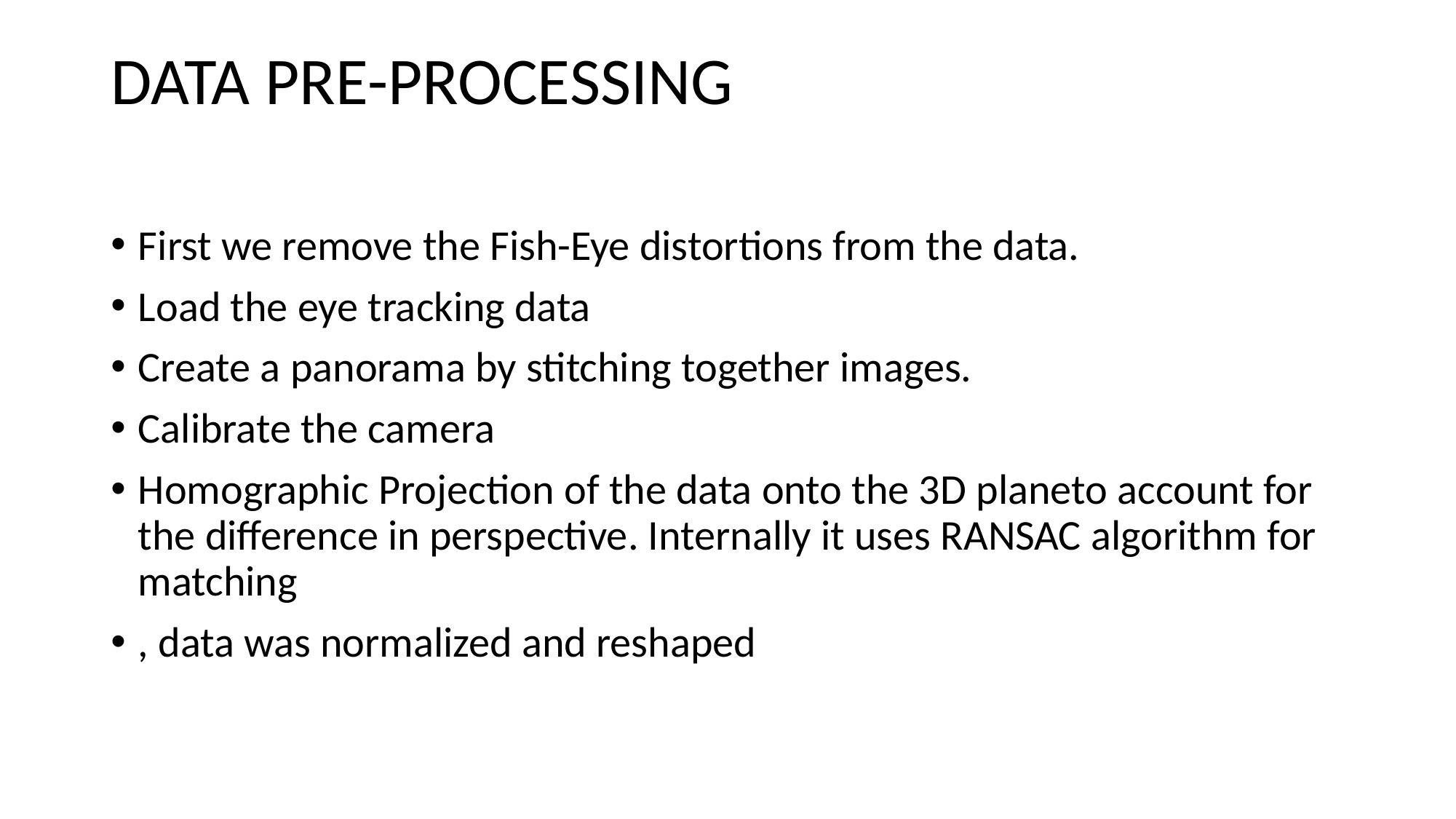

# DATA PRE-PROCESSING
First we remove the Fish-Eye distortions from the data.
Load the eye tracking data
Create a panorama by stitching together images.
Calibrate the camera
Homographic Projection of the data onto the 3D planeto account for the difference in perspective. Internally it uses RANSAC algorithm for matching
, data was normalized and reshaped